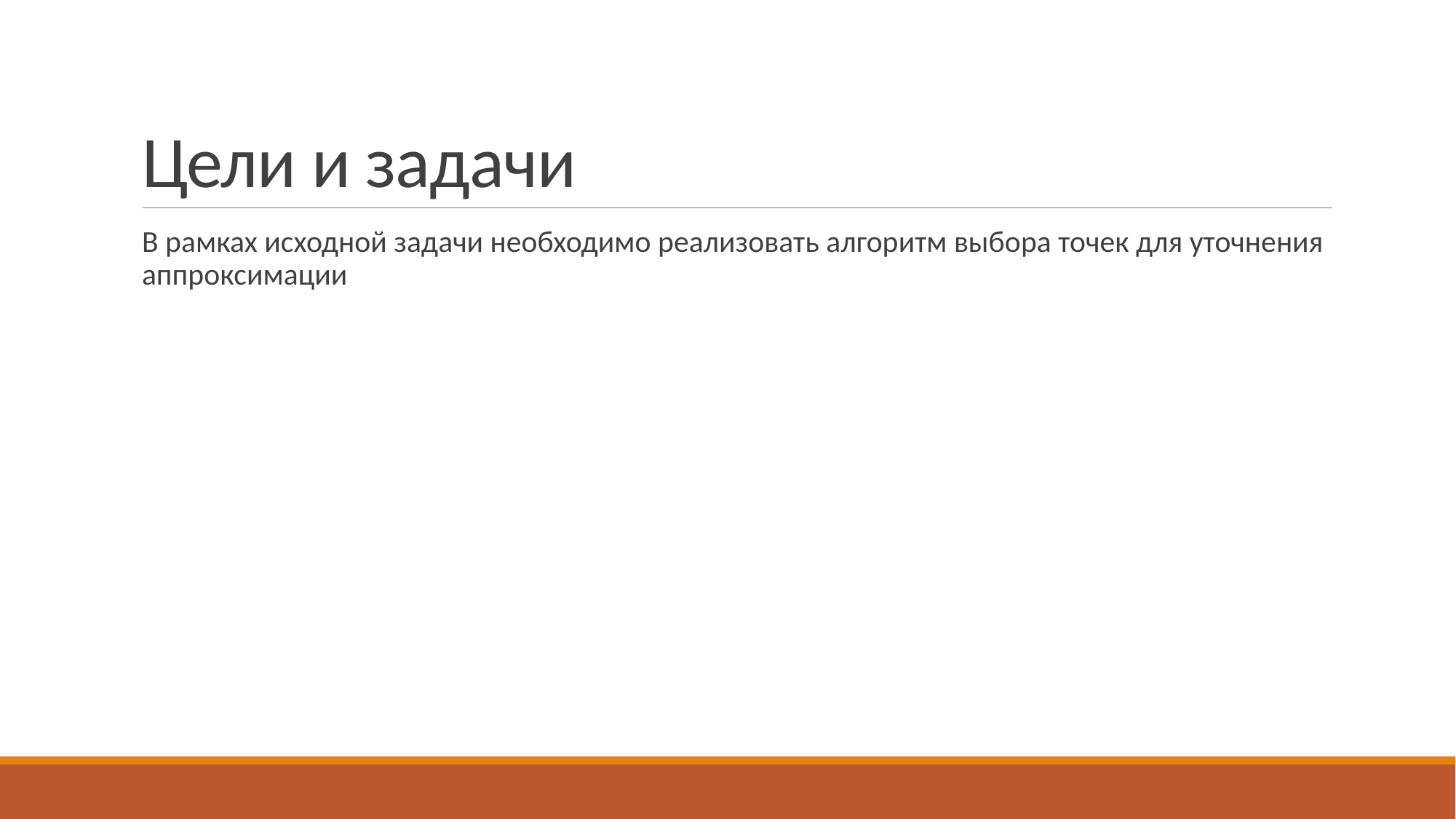

# Цели и задачи
В рамках исходной задачи необходимо реализовать алгоритм выбора точек для уточнения аппроксимации